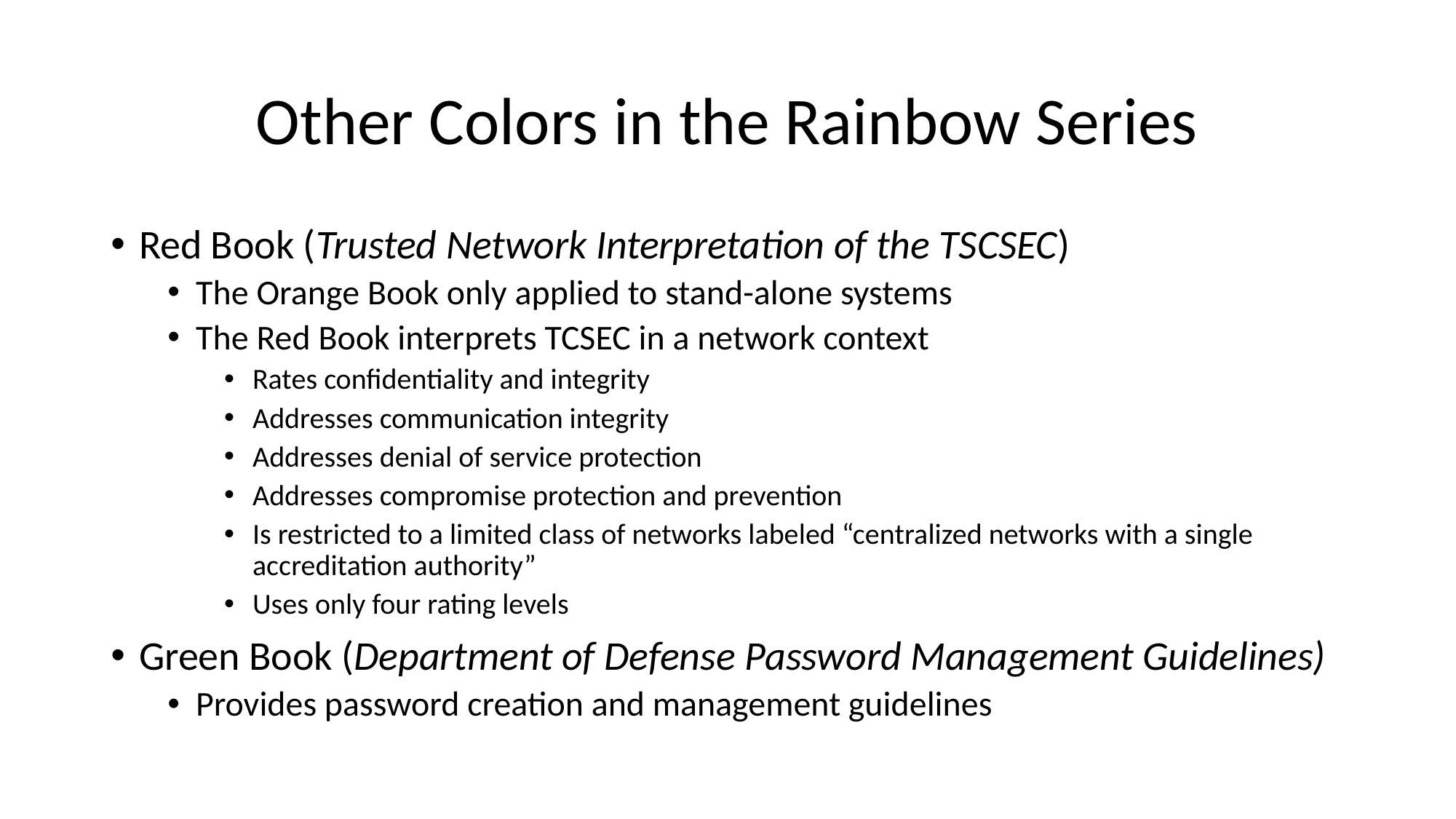

# Other Colors in the Rainbow Series
Red Book (Trusted Network Interpretation of the TSCSEC)
The Orange Book only applied to stand-alone systems
The Red Book interprets TCSEC in a network context
Rates confidentiality and integrity
Addresses communication integrity
Addresses denial of service protection
Addresses compromise protection and prevention
Is restricted to a limited class of networks labeled “centralized networks with a single accreditation authority”
Uses only four rating levels
Green Book (Department of Defense Password Management Guidelines)
Provides password creation and management guidelines